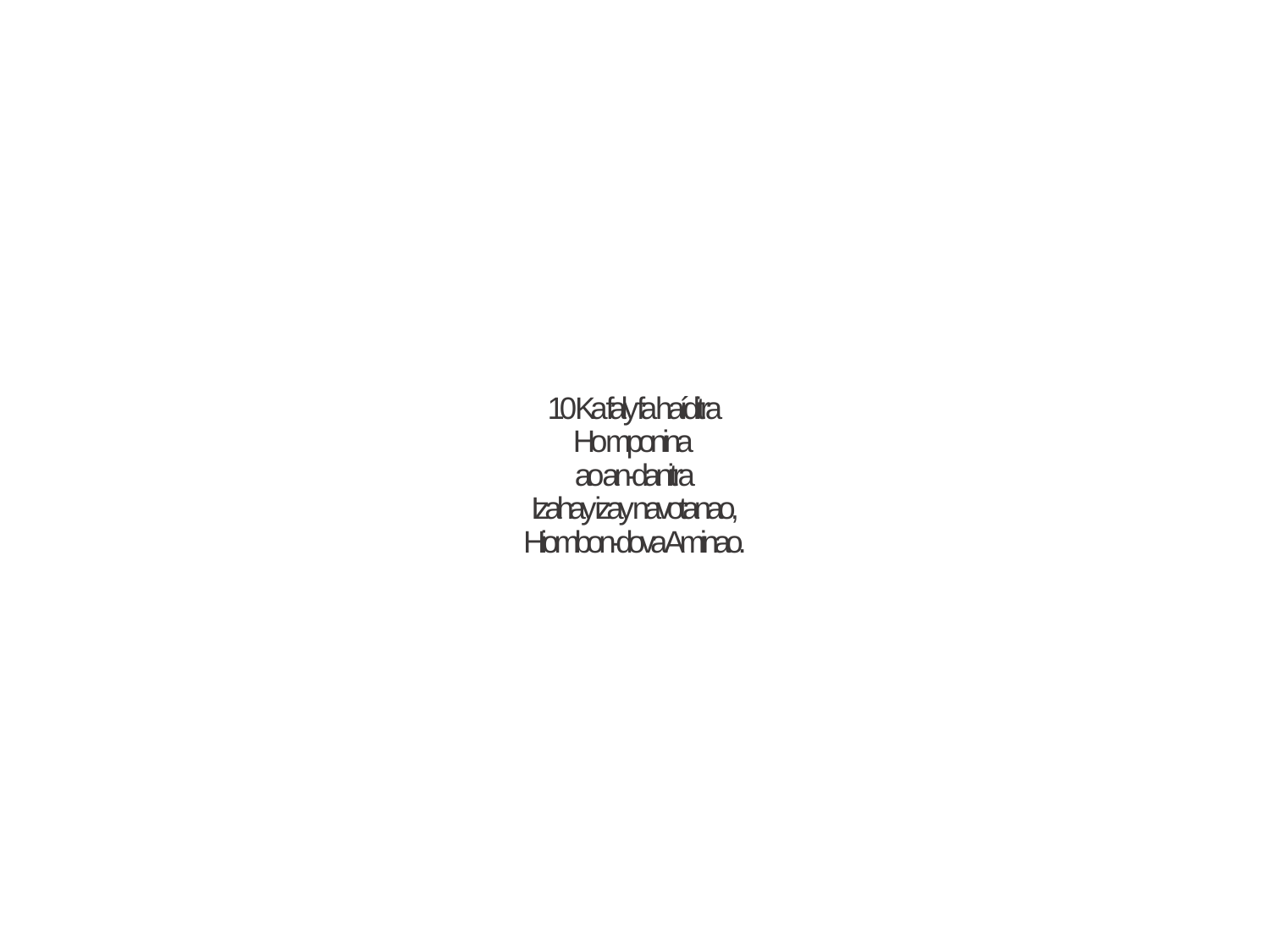

10 Ka faly fa haíditra
Ho mponina
ao an-danitra
Izahay izay navotanao,
Hiombon-dova Aminao.